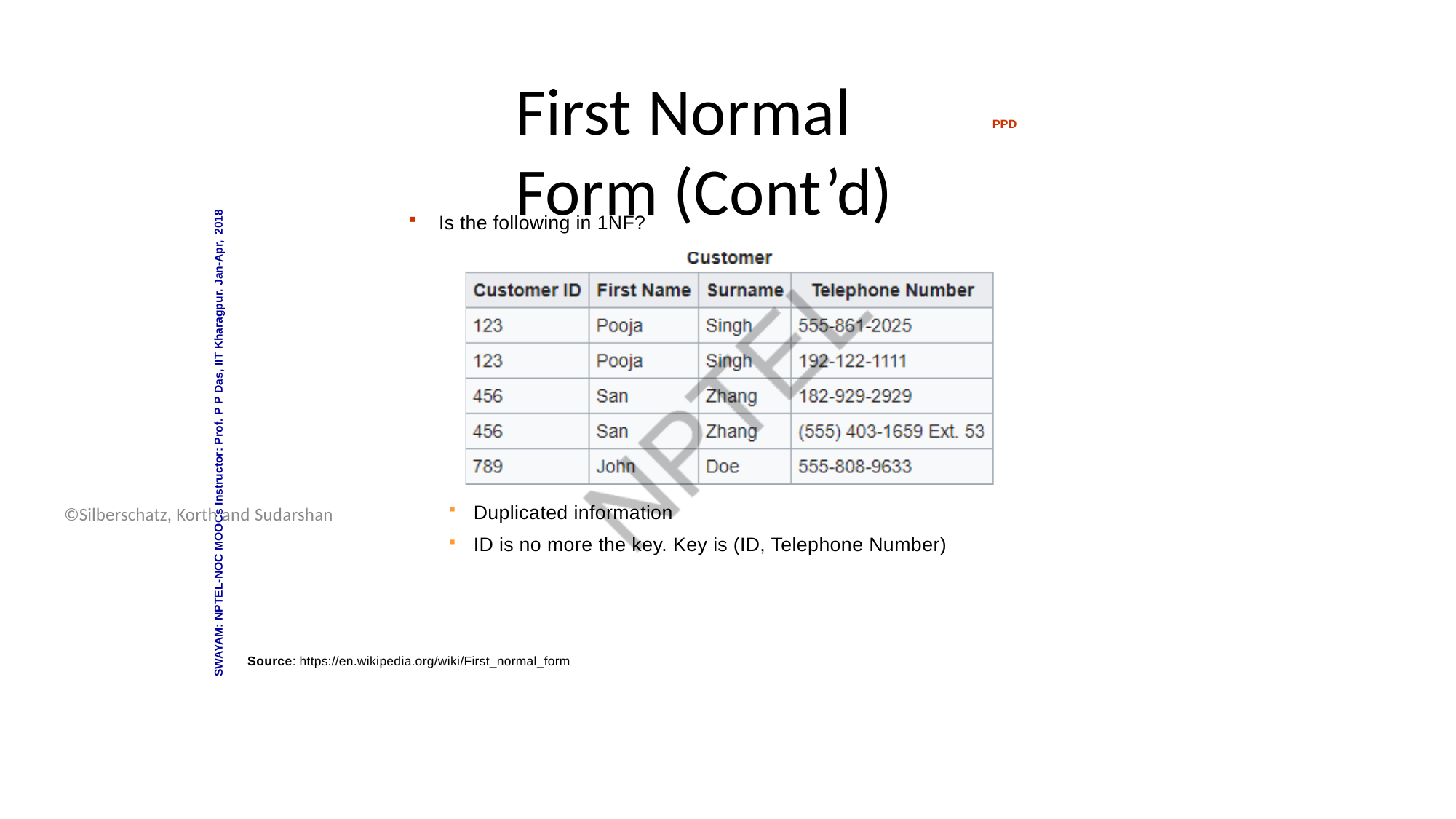

Database System Concepts - 6th Edition
16.17
©Silberschatz, Korth and Sudarshan
# First Normal Form (Cont’d)
PPD
SWAYAM: NPTEL-NOC MOOCs Instructor: Prof. P P Das, IIT Kharagpur. Jan-Apr, 2018
Is the following in 1NF?

Duplicated information
ID is no more the key. Key is (ID, Telephone Number)
Source: https://en.wikipedia.org/wiki/First_normal_form